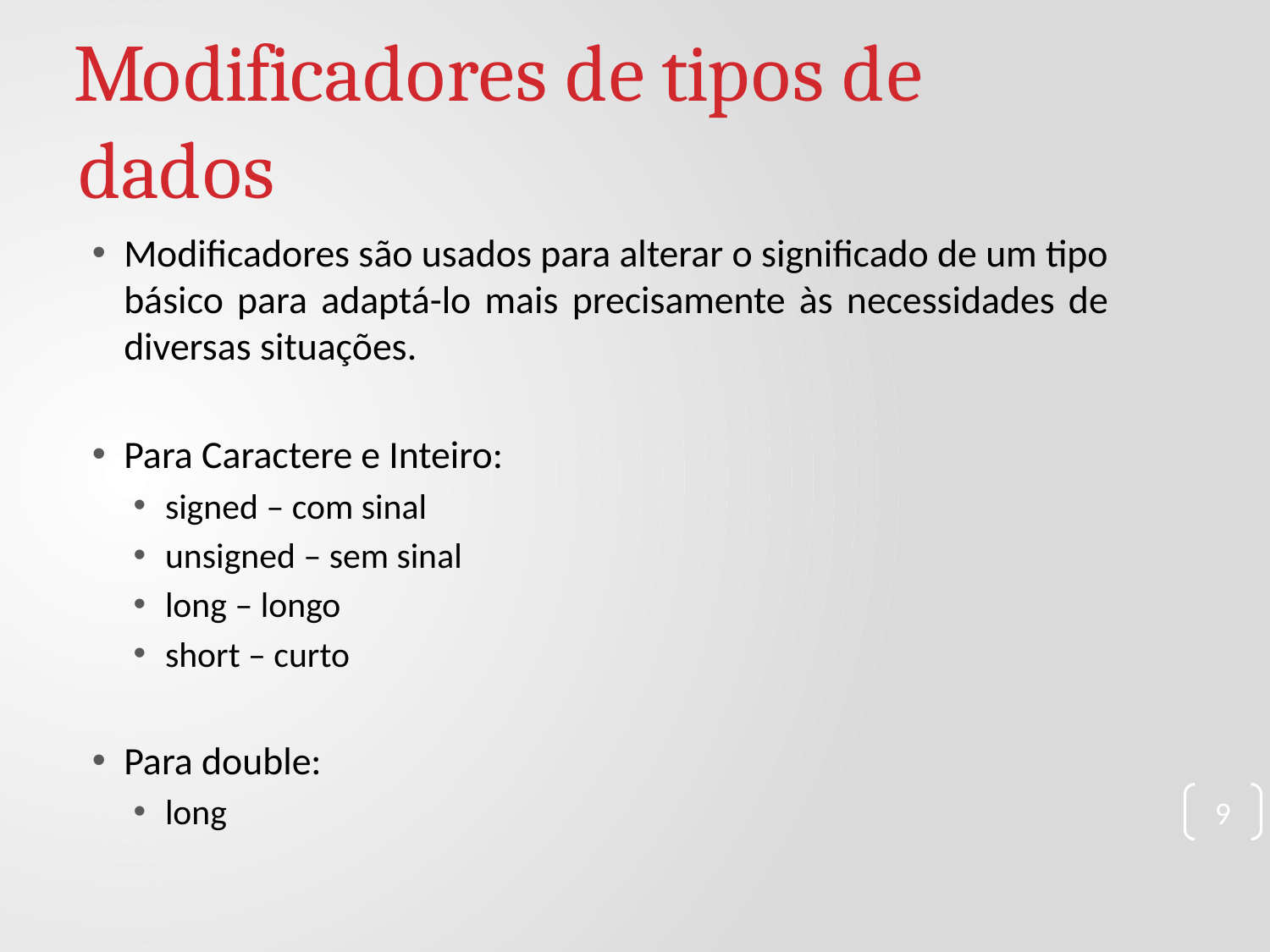

# Modificadores de tipos de dados
Modificadores são usados para alterar o significado de um tipo básico para adaptá-lo mais precisamente às necessidades de diversas situações.

Para Caractere e Inteiro:
signed – com sinal
unsigned – sem sinal
long – longo
short – curto

Para double:
long

9